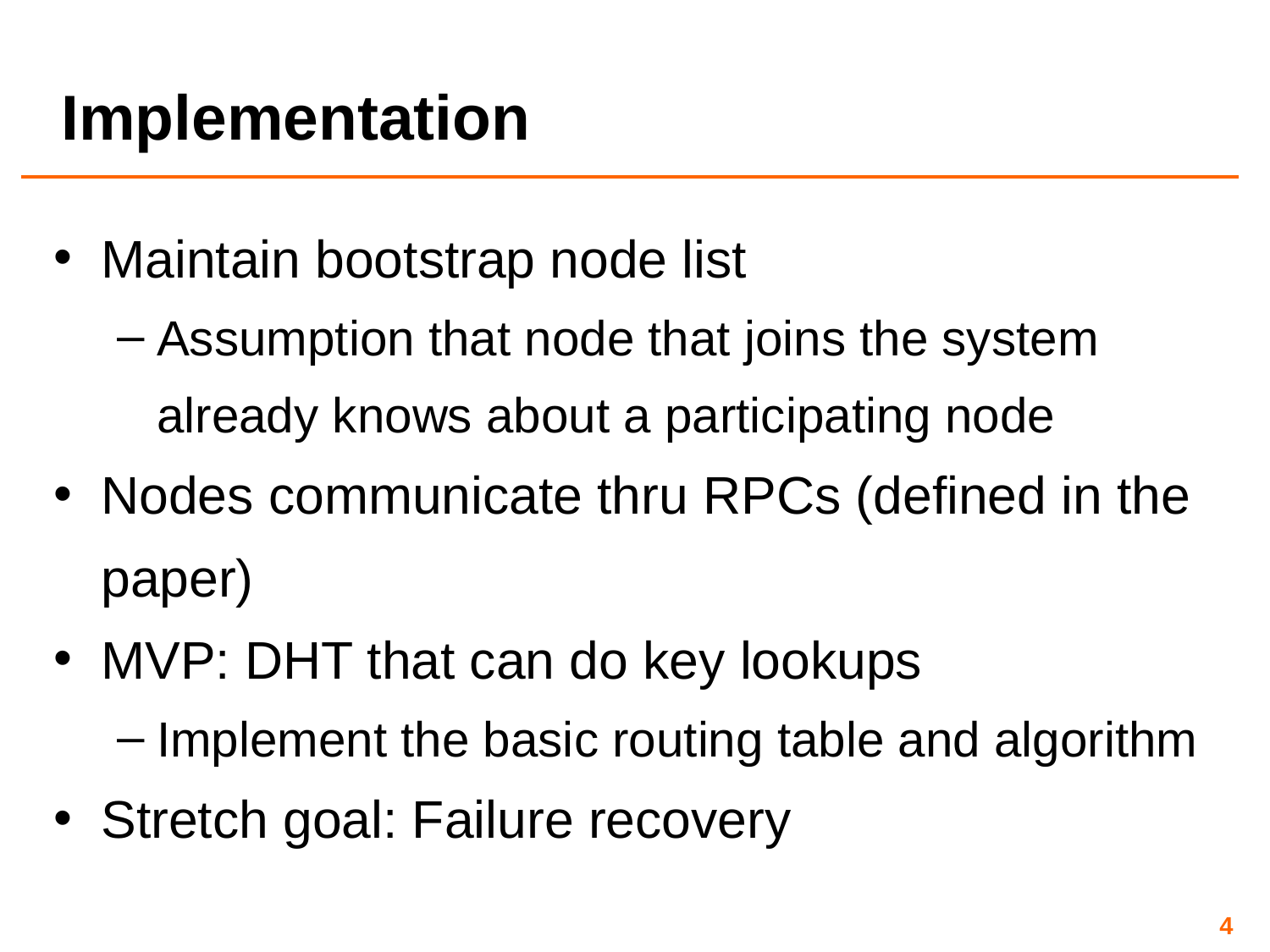

# Implementation
Maintain bootstrap node list
Assumption that node that joins the system already knows about a participating node
Nodes communicate thru RPCs (defined in the paper)
MVP: DHT that can do key lookups
Implement the basic routing table and algorithm
Stretch goal: Failure recovery

4